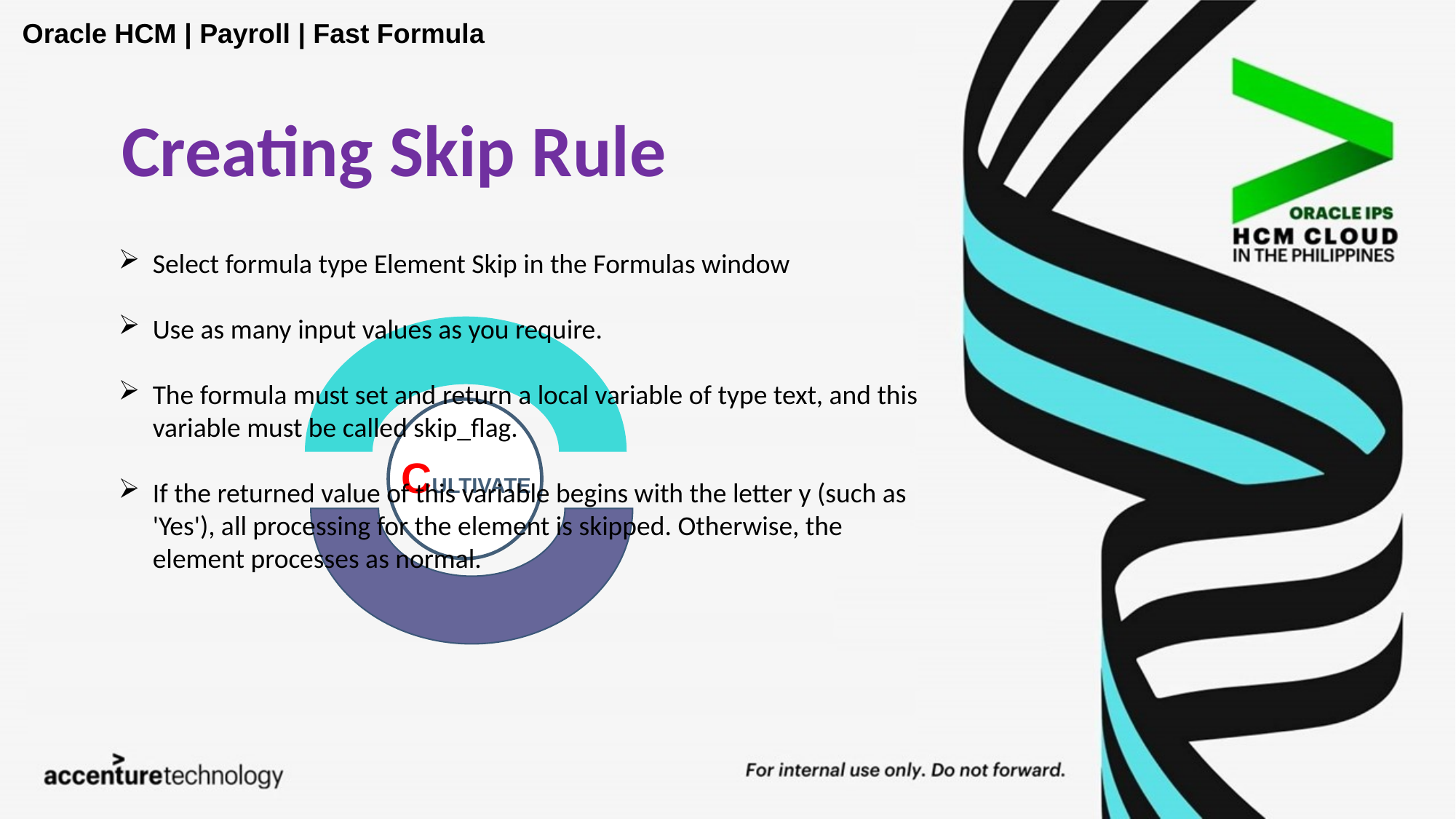

Oracle HCM | Payroll | Fast Formula
Creating Skip Rule
Select formula type Element Skip in the Formulas window

Use as many input values as you require.

The formula must set and return a local variable of type text, and this variable must be called skip_flag.

If the returned value of this variable begins with the letter y (such as 'Yes'), all processing for the element is skipped. Otherwise, the element processes as normal.